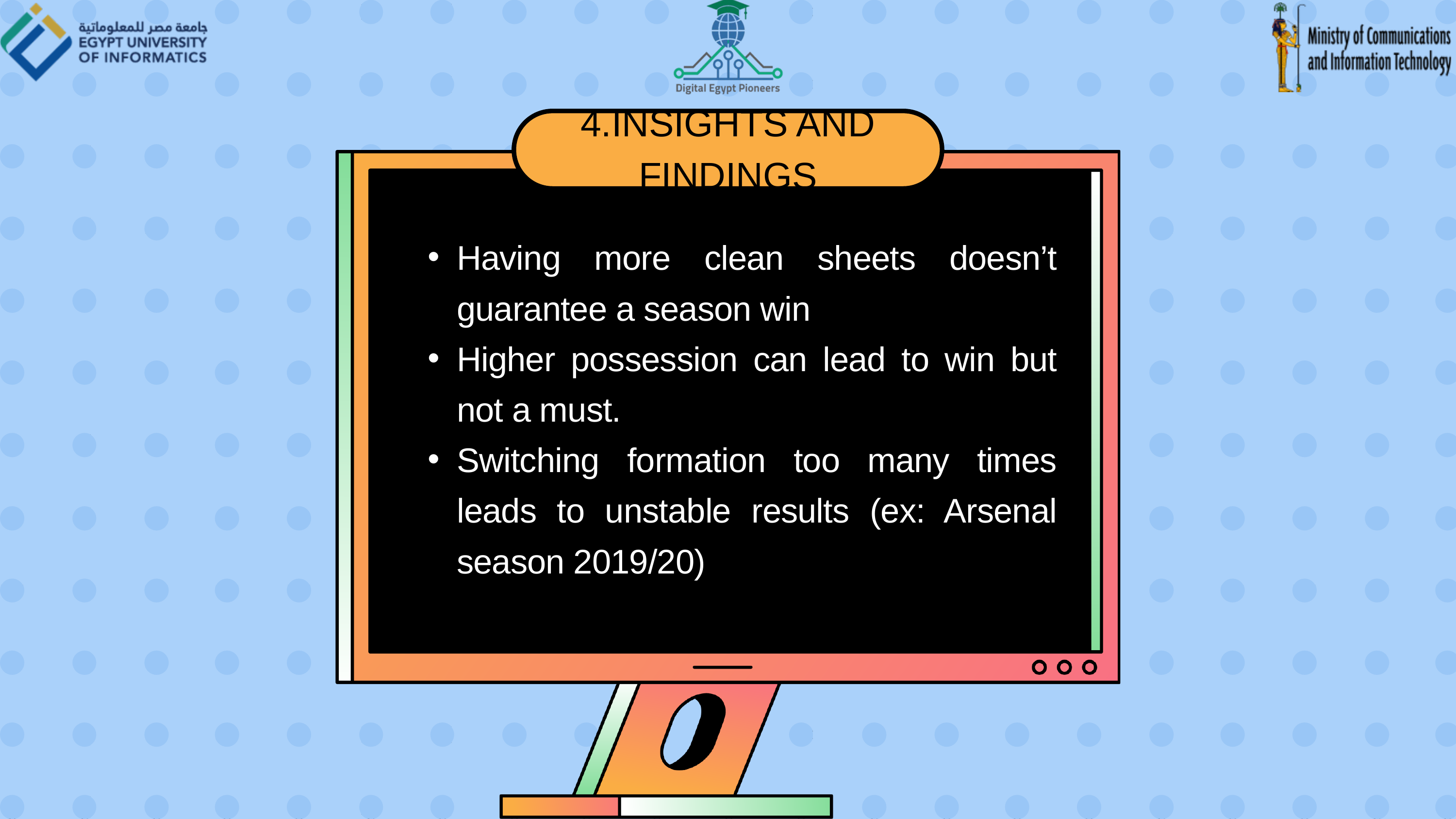

4.INSIGHTS AND FINDINGS

Having more clean sheets doesn’t guarantee a season win
Higher possession can lead to win but not a must.
Switching formation too many times leads to unstable results (ex: Arsenal season 2019/20)